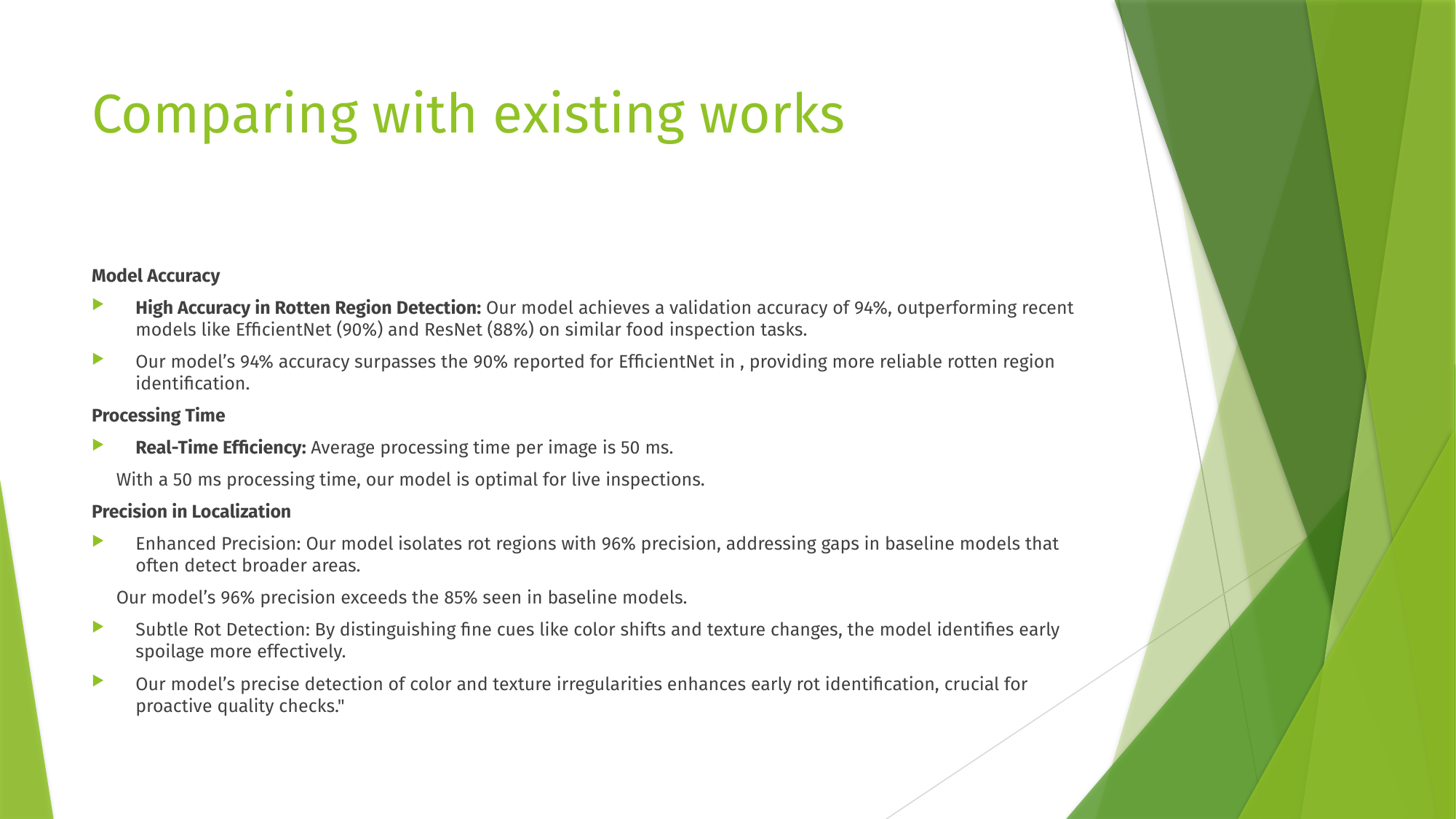

# Comparing with existing works
Model Accuracy
High Accuracy in Rotten Region Detection: Our model achieves a validation accuracy of 94%, outperforming recent models like EfficientNet (90%) and ResNet (88%) on similar food inspection tasks.
Our model’s 94% accuracy surpasses the 90% reported for EfficientNet in , providing more reliable rotten region identification.
Processing Time
Real-Time Efficiency: Average processing time per image is 50 ms.
     With a 50 ms processing time, our model is optimal for live inspections.
Precision in Localization
Enhanced Precision: Our model isolates rot regions with 96% precision, addressing gaps in baseline models that often detect broader areas.
     Our model’s 96% precision exceeds the 85% seen in baseline models.
Subtle Rot Detection: By distinguishing fine cues like color shifts and texture changes, the model identifies early spoilage more effectively.
Our model’s precise detection of color and texture irregularities enhances early rot identification, crucial for proactive quality checks."